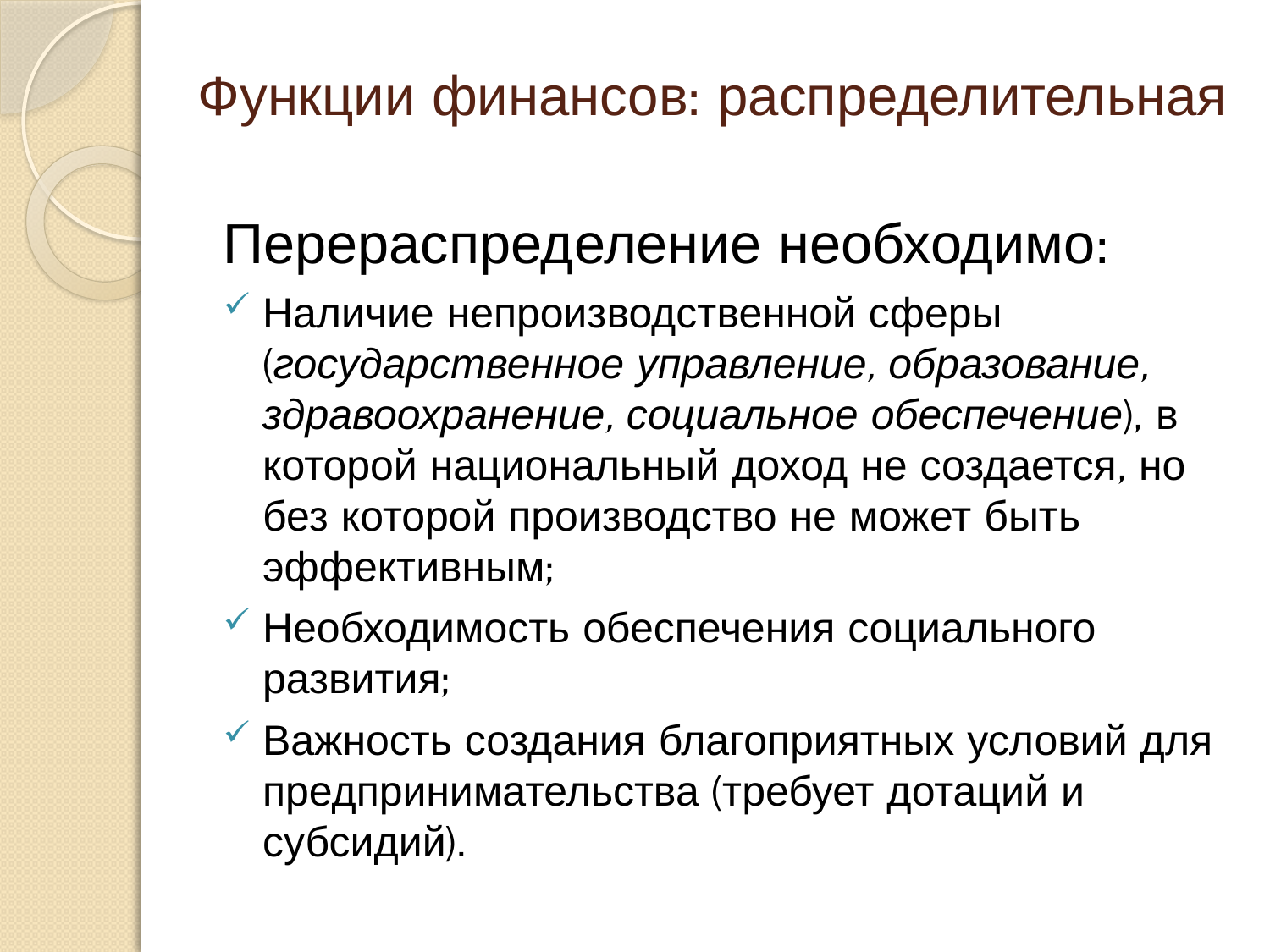

Функции финансов: распределительная
Перераспределение необходимо:
Наличие непроизводственной сферы (государственное управление, образование, здравоохранение, социальное обеспечение), в которой национальный доход не создается, но без которой производство не может быть эффективным;
Необходимость обеспечения социального развития;
Важность создания благоприятных условий для предпринимательства (требует дотаций и субсидий).